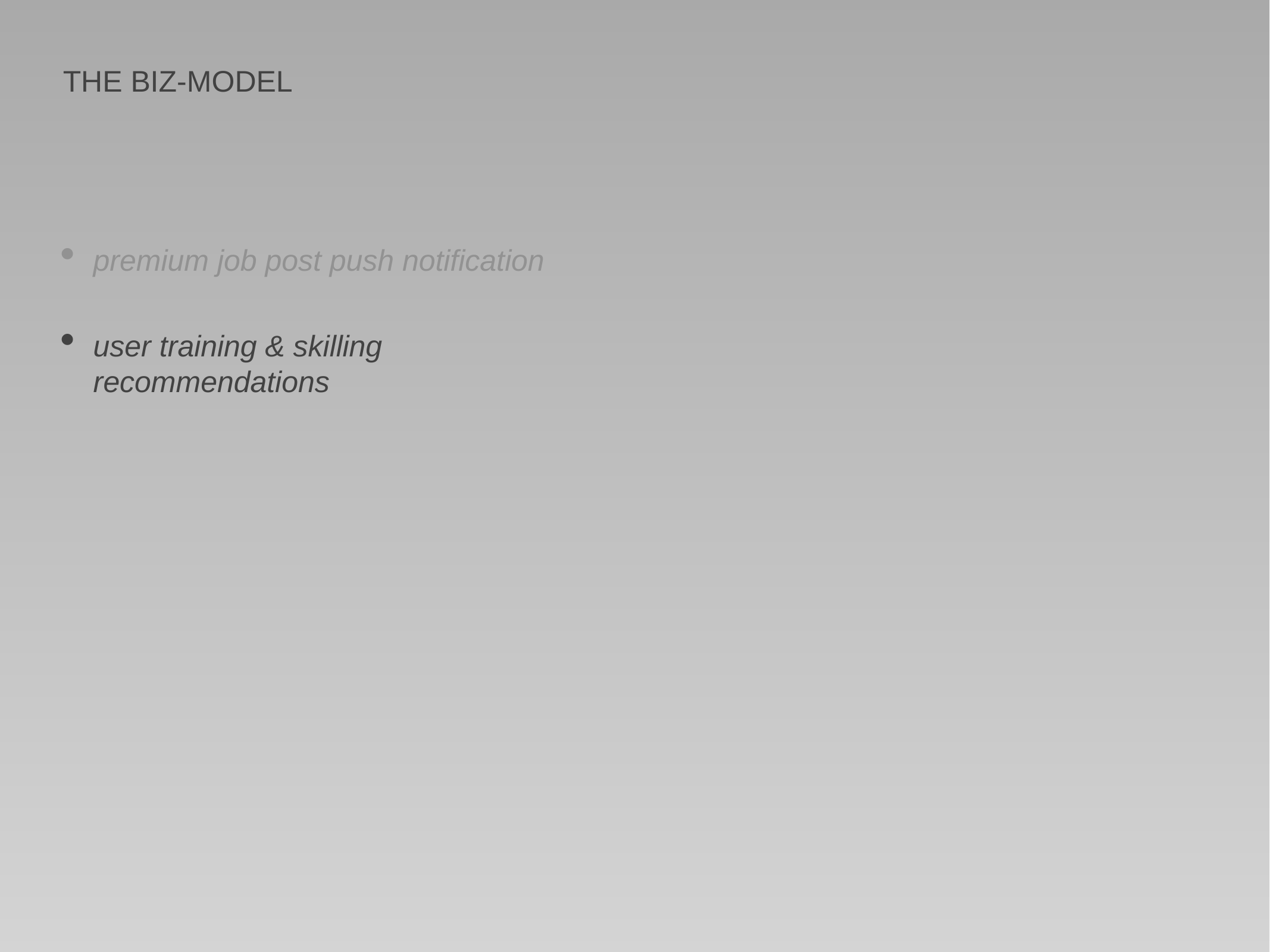

the biz-model
premium job post push notification
user training & skilling recommendations